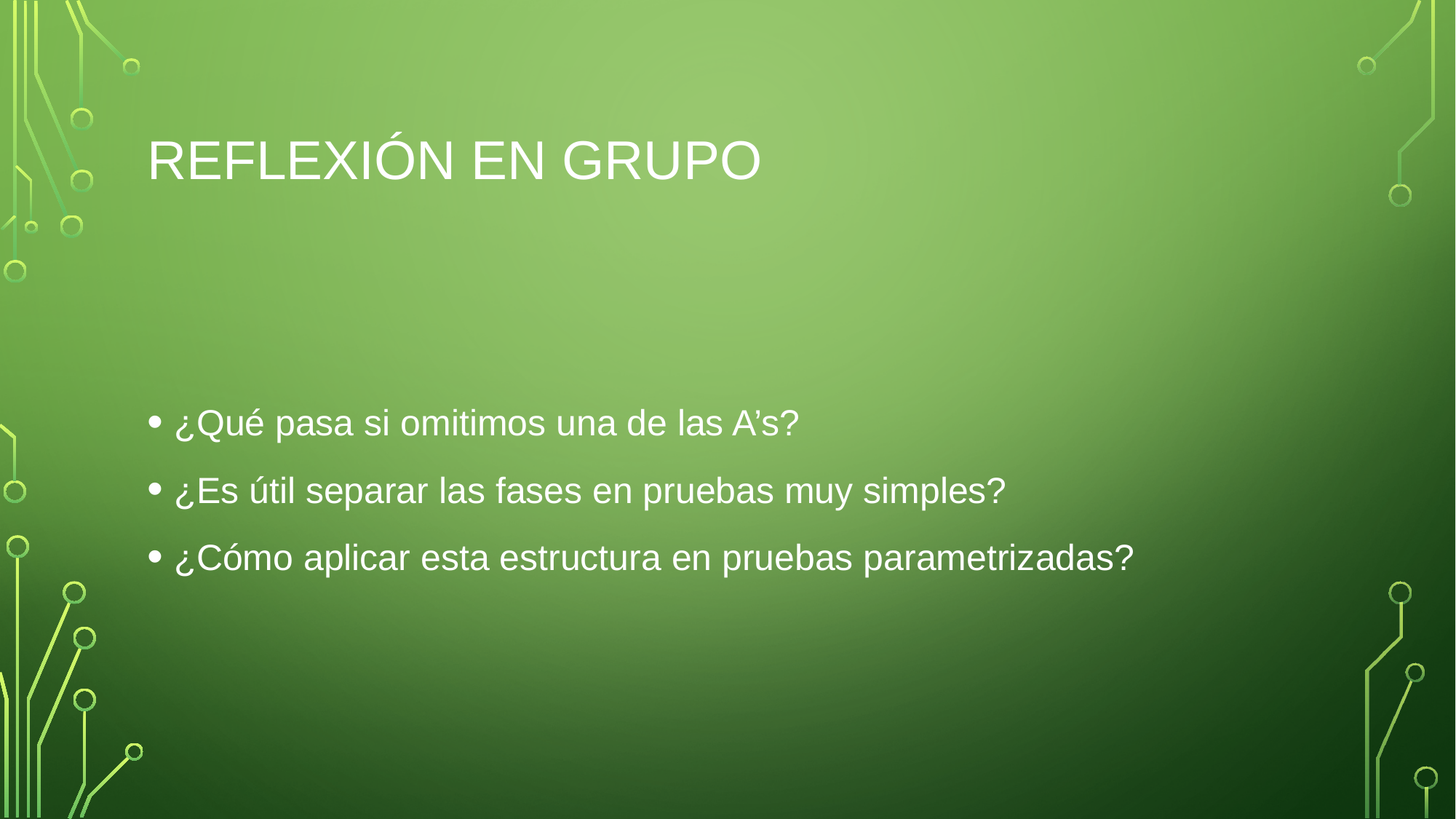

# Reflexión en grupo
¿Qué pasa si omitimos una de las A’s?
¿Es útil separar las fases en pruebas muy simples?
¿Cómo aplicar esta estructura en pruebas parametrizadas?